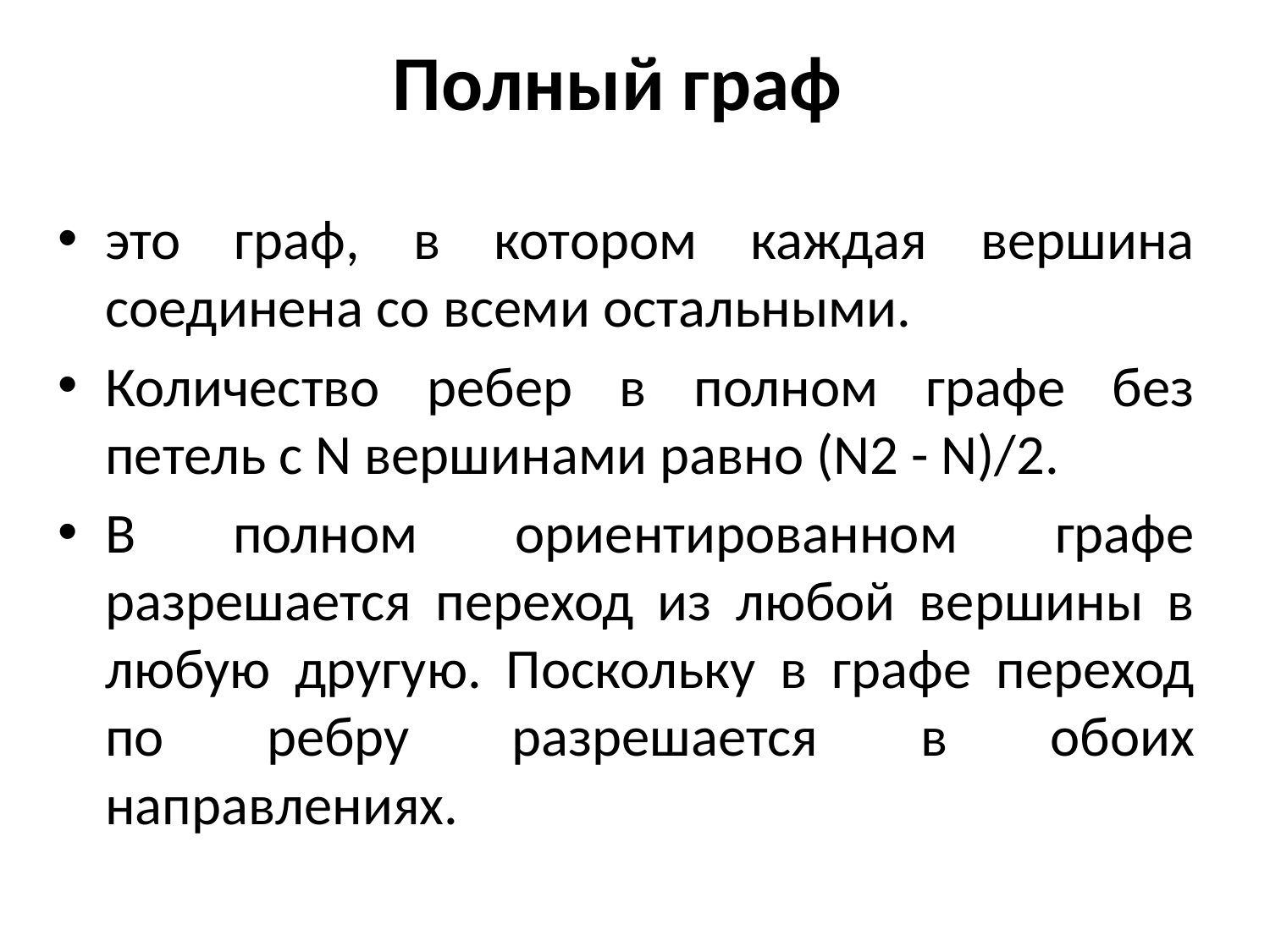

# Полный граф
это граф, в котором каждая вершина соединена со всеми остальными.
Количество ребер в полном графе без петель с N вершинами равно (N2 - N)/2.
В полном ориентированном графе разрешается переход из любой вершины в любую другую. Поскольку в графе переход по ребру разрешается в обоих направлениях.